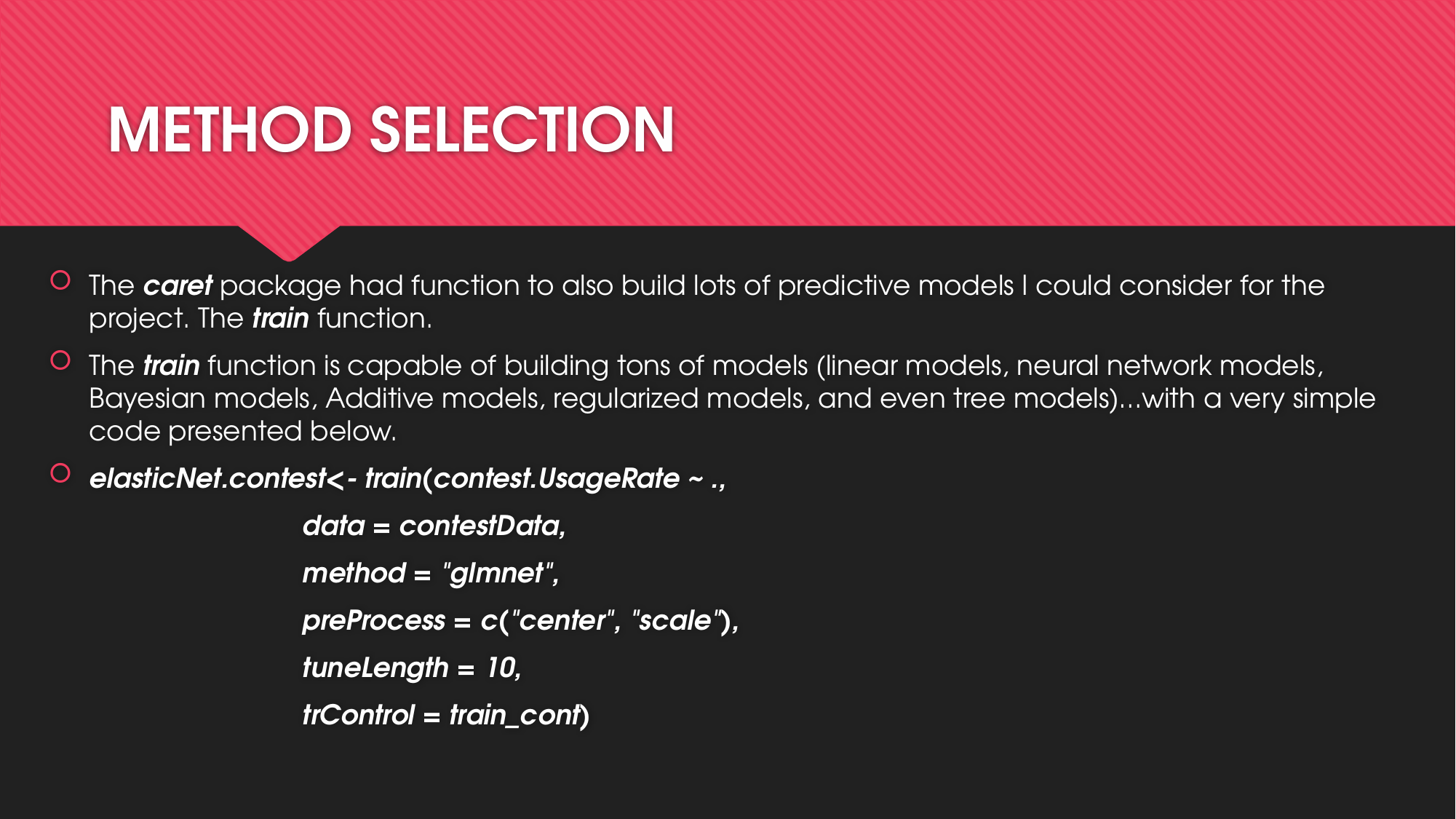

# METHOD SELECTION
The caret package had function to also build lots of predictive models I could consider for the project. The train function.
The train function is capable of building tons of models (linear models, neural network models, Bayesian models, Additive models, regularized models, and even tree models)…with a very simple code presented below.
elasticNet.contest<- train(contest.UsageRate ~ .,
	                   data = contestData,
	                   method = "glmnet",
	                   preProcess = c("center", "scale"),
	                   tuneLength = 10,
	                   trControl = train_cont)